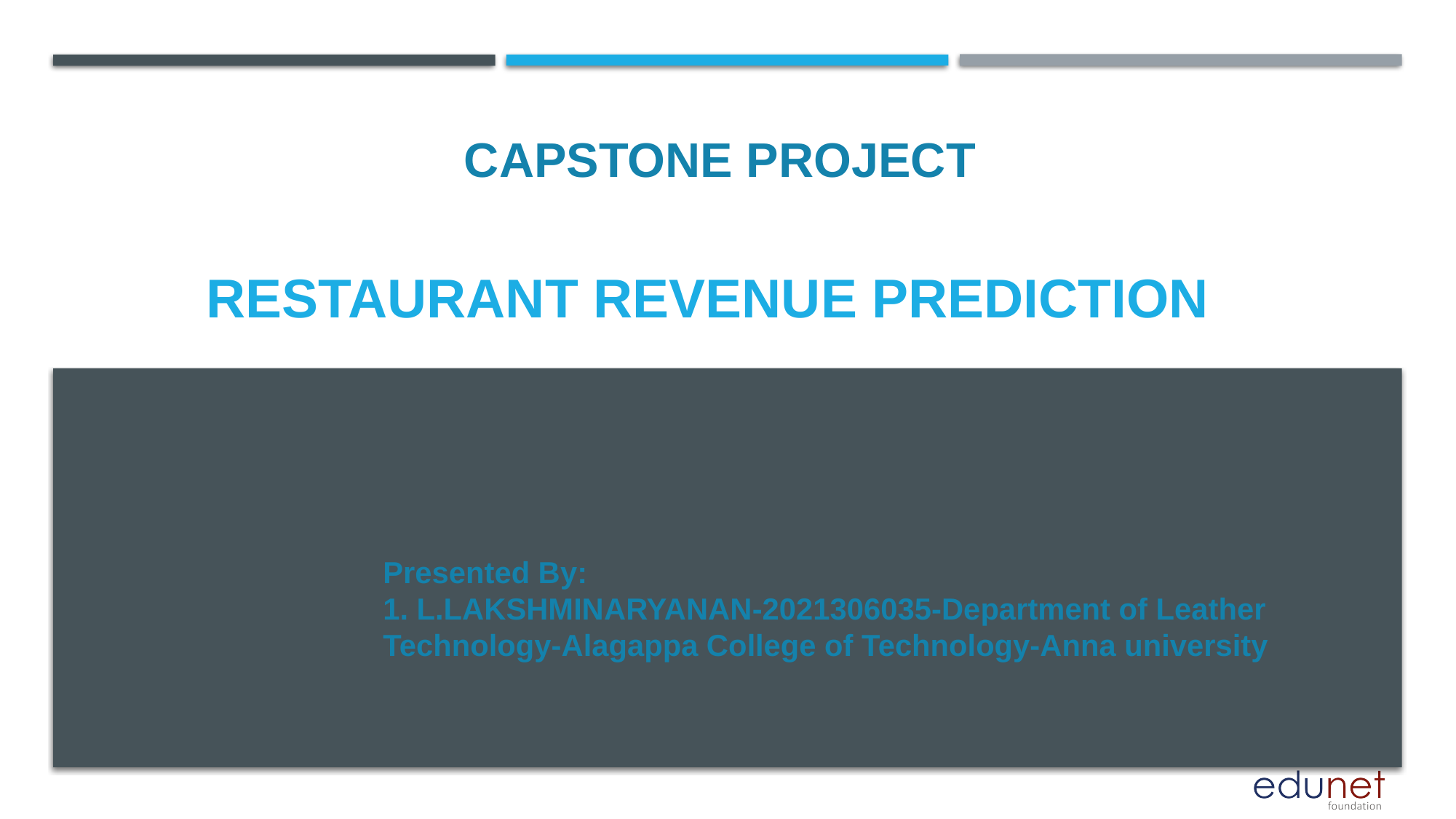

CAPSTONE PROJECT
# Restaurant revenue prediction
Presented By:
1. L.LAKSHMINARYANAN-2021306035-Department of Leather Technology-Alagappa College of Technology-Anna university